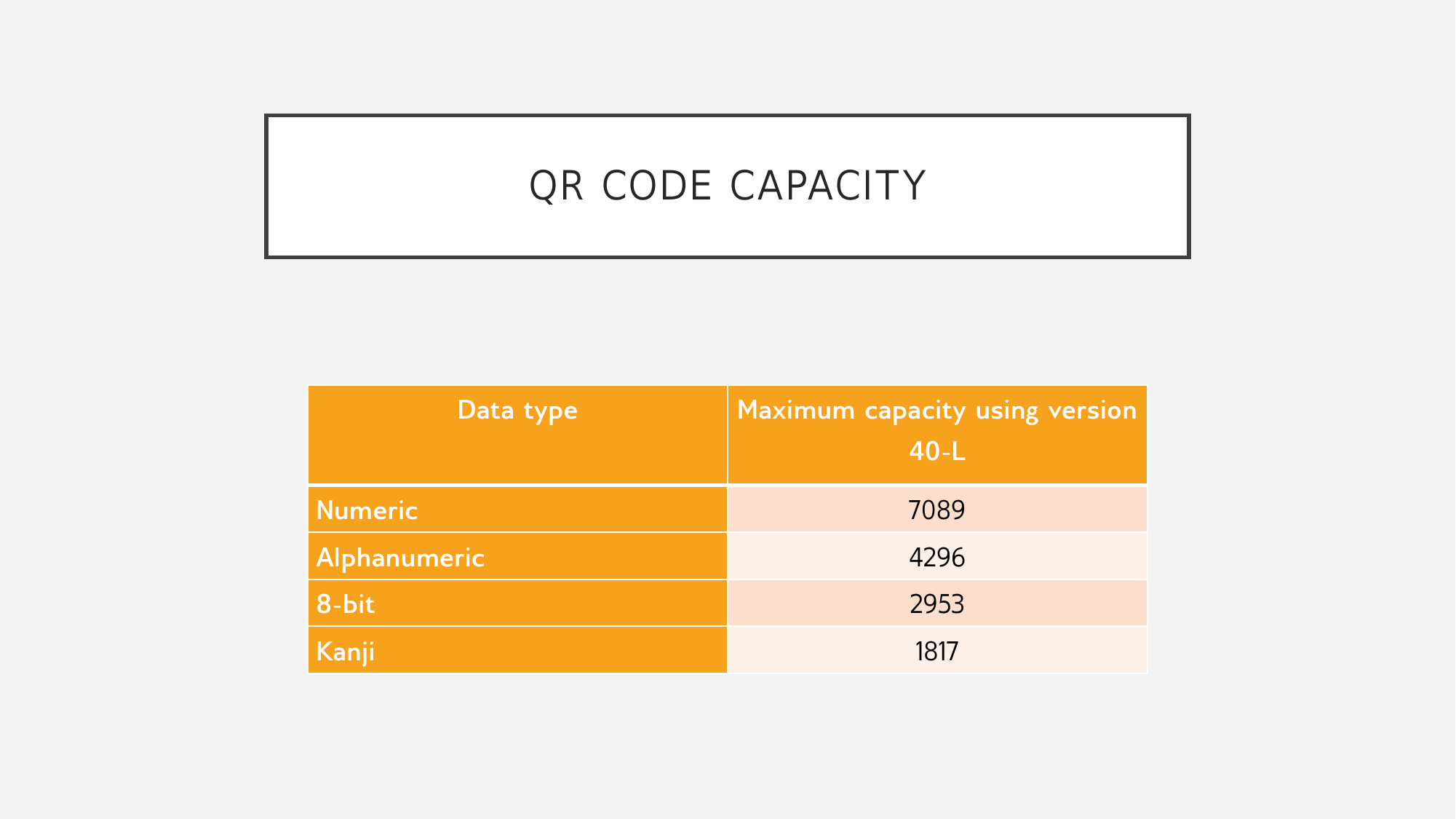

# QR code capacity
| Data type | Maximum capacity using version 40-L |
| --- | --- |
| Numeric | 7089 |
| Alphanumeric | 4296 |
| 8-bit | 2953 |
| Kanji | 1817 |